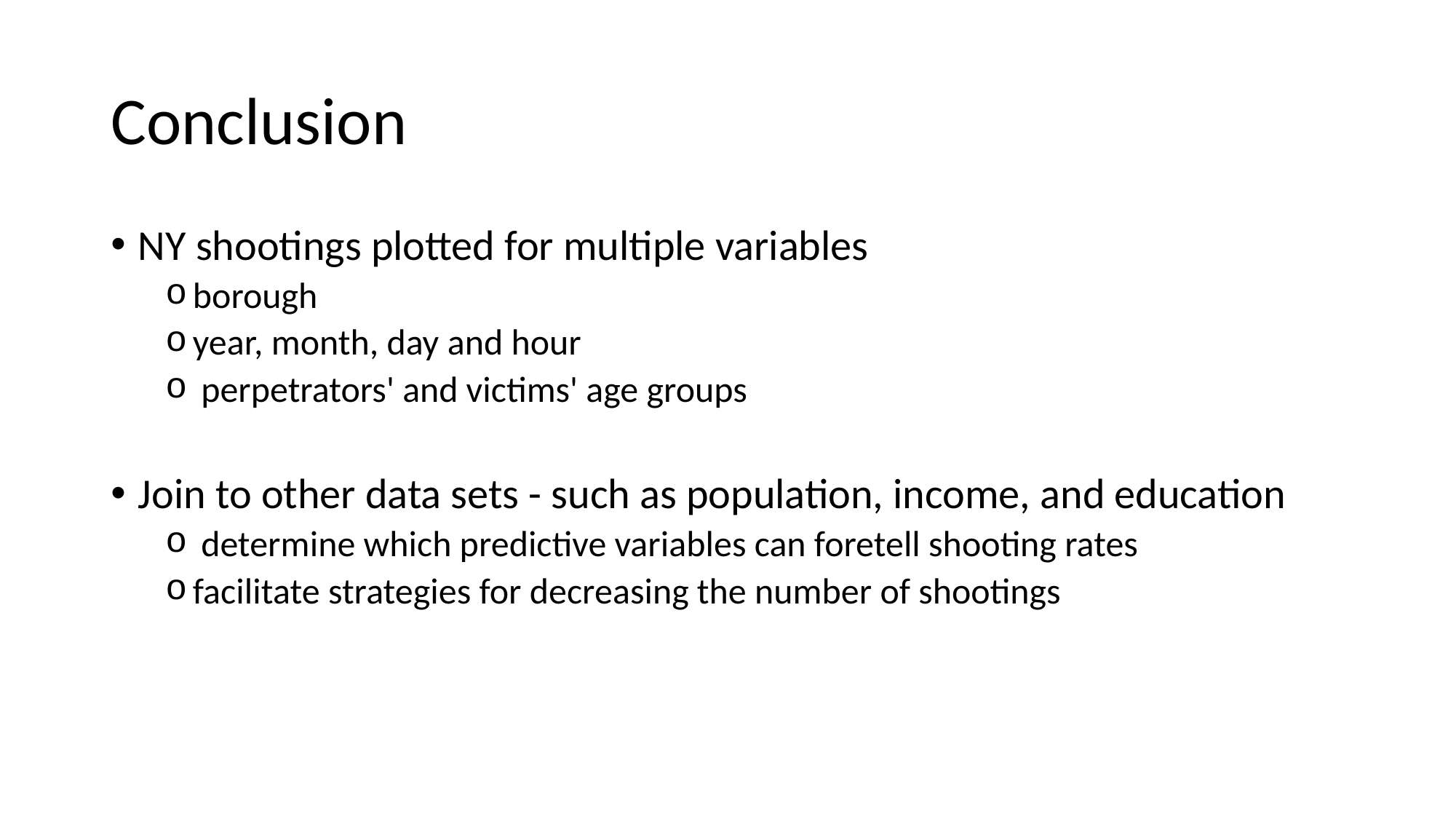

# Conclusion
NY shootings plotted for multiple variables
borough
year, month, day and hour
 perpetrators' and victims' age groups

Join to other data sets - such as population, income, and education
 determine which predictive variables can foretell shooting rates
facilitate strategies for decreasing the number of shootings